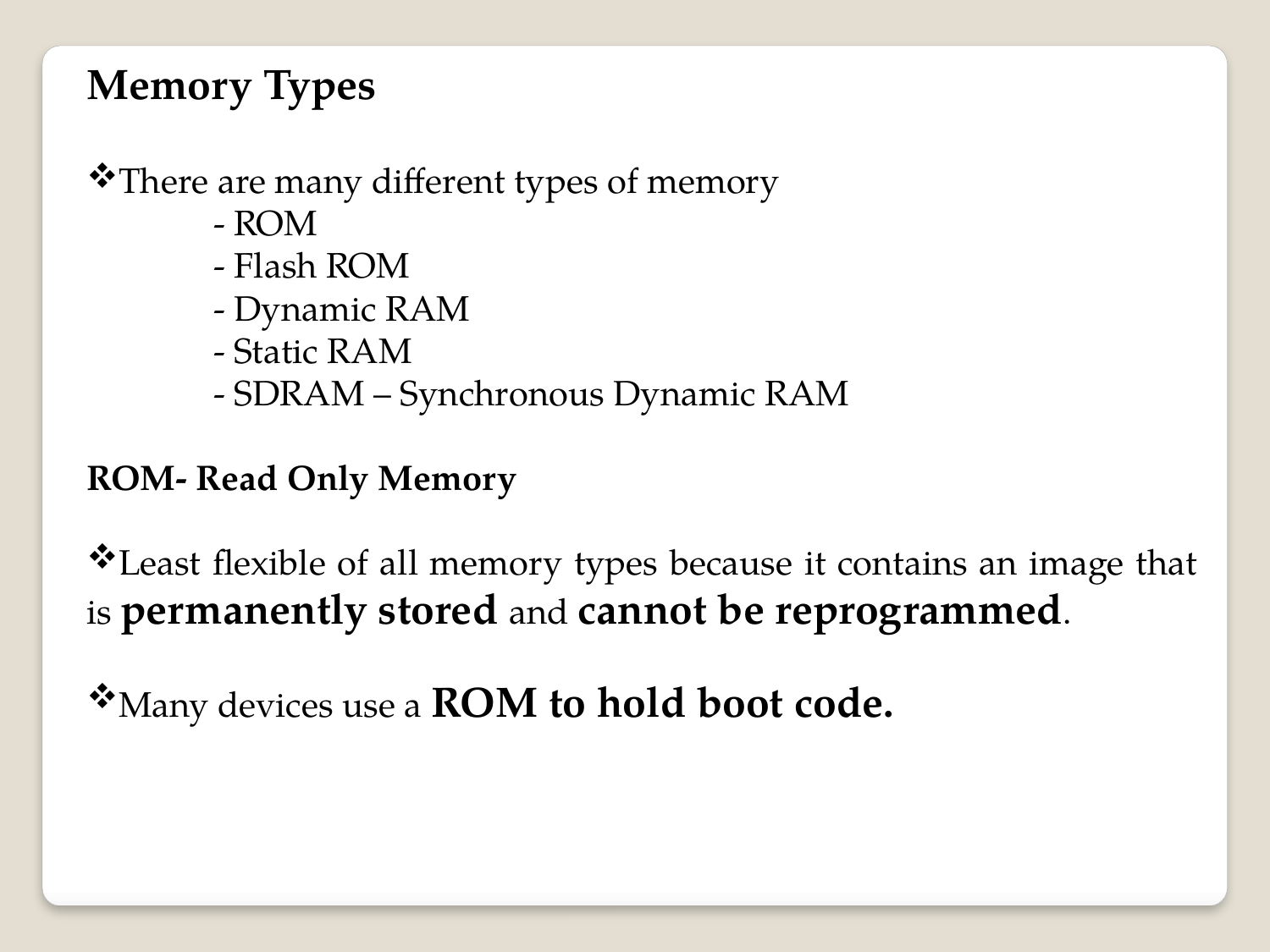

Memory Types

There are many different types of memory
	- ROM
	- Flash ROM
	- Dynamic RAM
	- Static RAM
	- SDRAM – Synchronous Dynamic RAM

ROM- Read Only Memory

Least flexible of all memory types because it contains an image that is permanently stored and cannot be reprogrammed.

Many devices use a ROM to hold boot code.